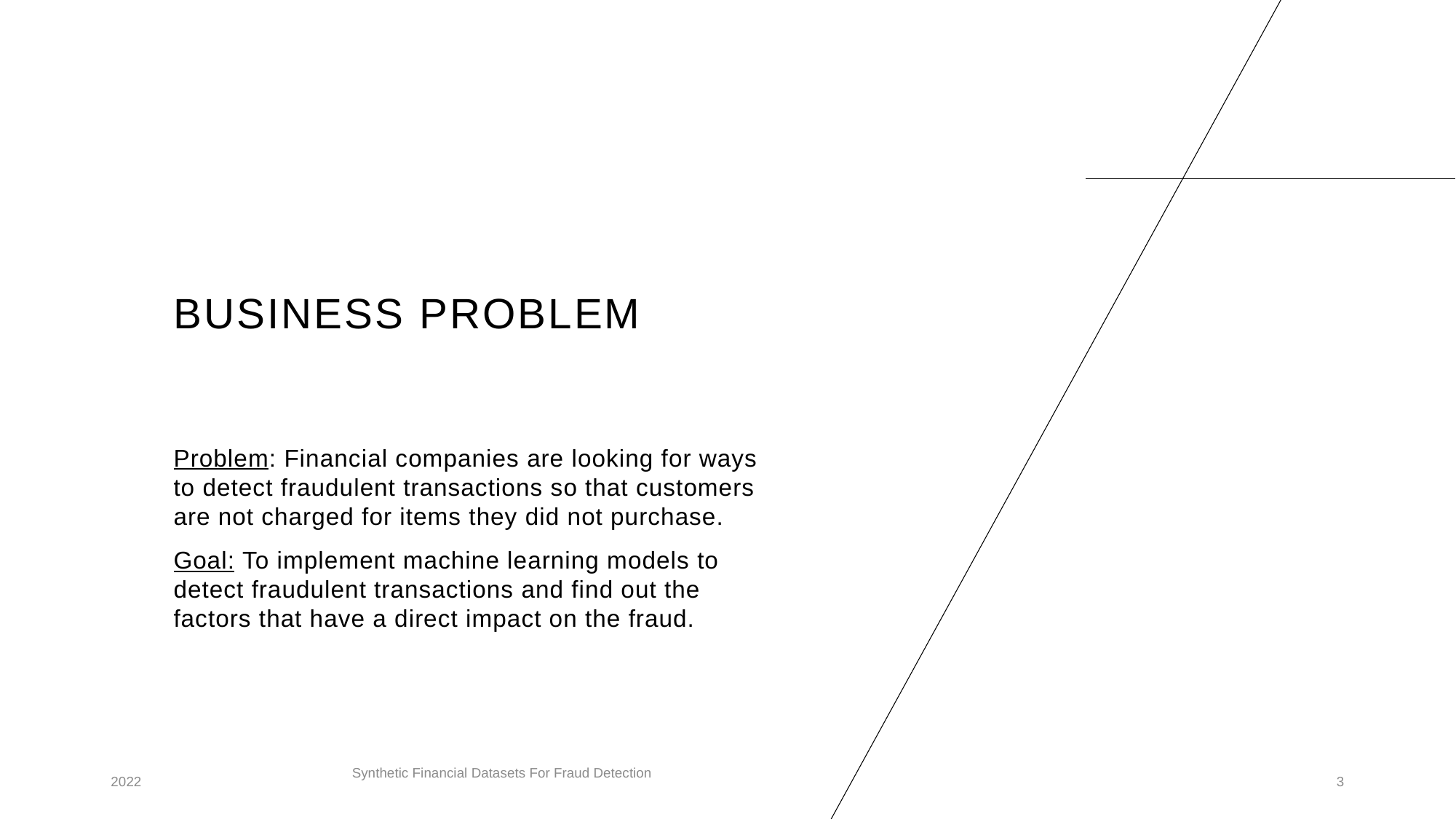

# Business Problem
Problem: Financial companies are looking for ways to detect fraudulent transactions so that customers are not charged for items they did not purchase.
Goal: To implement machine learning models to detect fraudulent transactions and find out the factors that have a direct impact on the fraud.
2022
Synthetic Financial Datasets For Fraud Detection
3